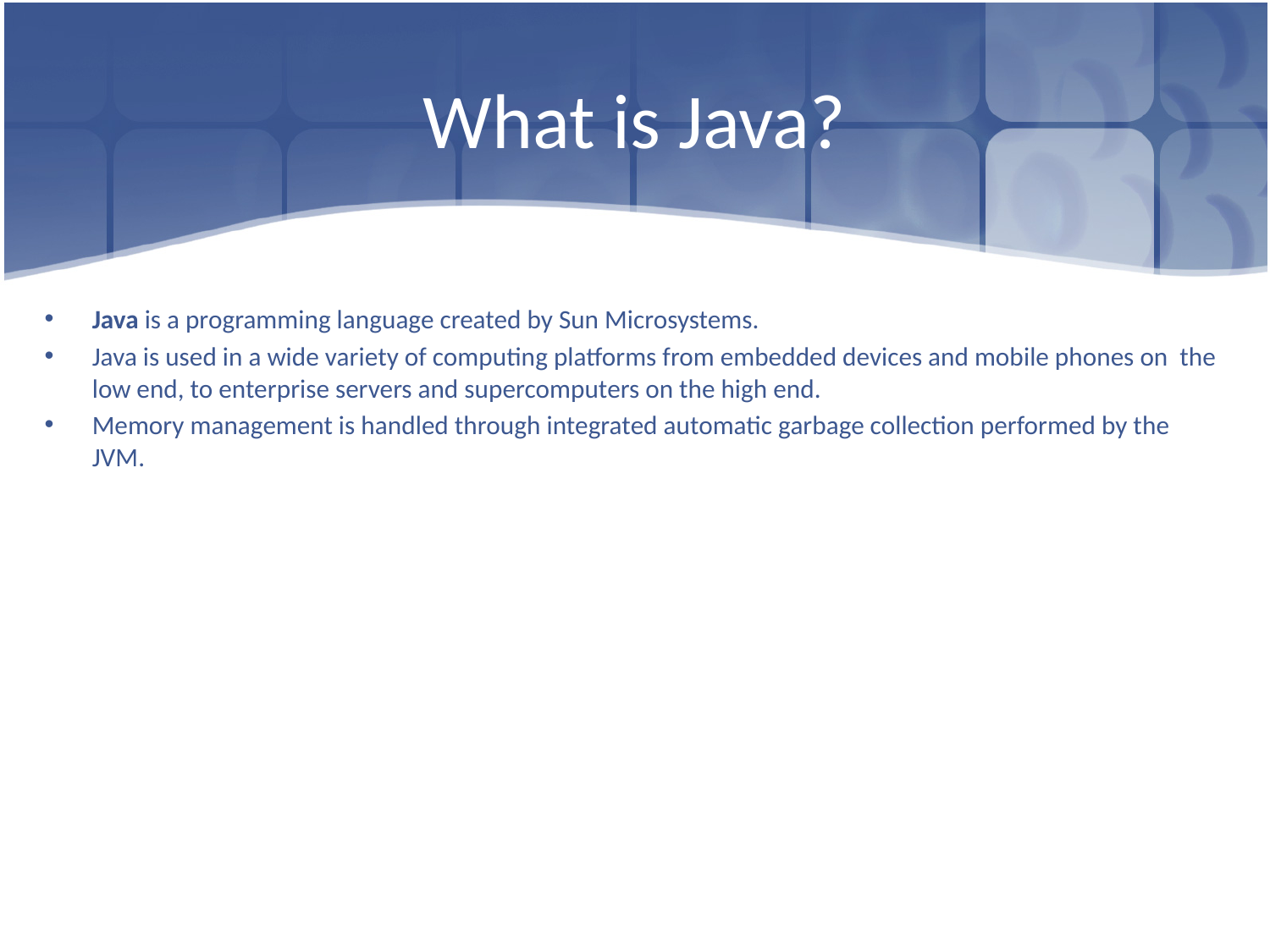

# What is Java?
Java is a programming language created by Sun Microsystems.
Java is used in a wide variety of computing platforms from embedded devices and mobile phones on  the low end, to enterprise servers and supercomputers on the high end.
Memory management is handled through integrated automatic garbage collection performed by the JVM.